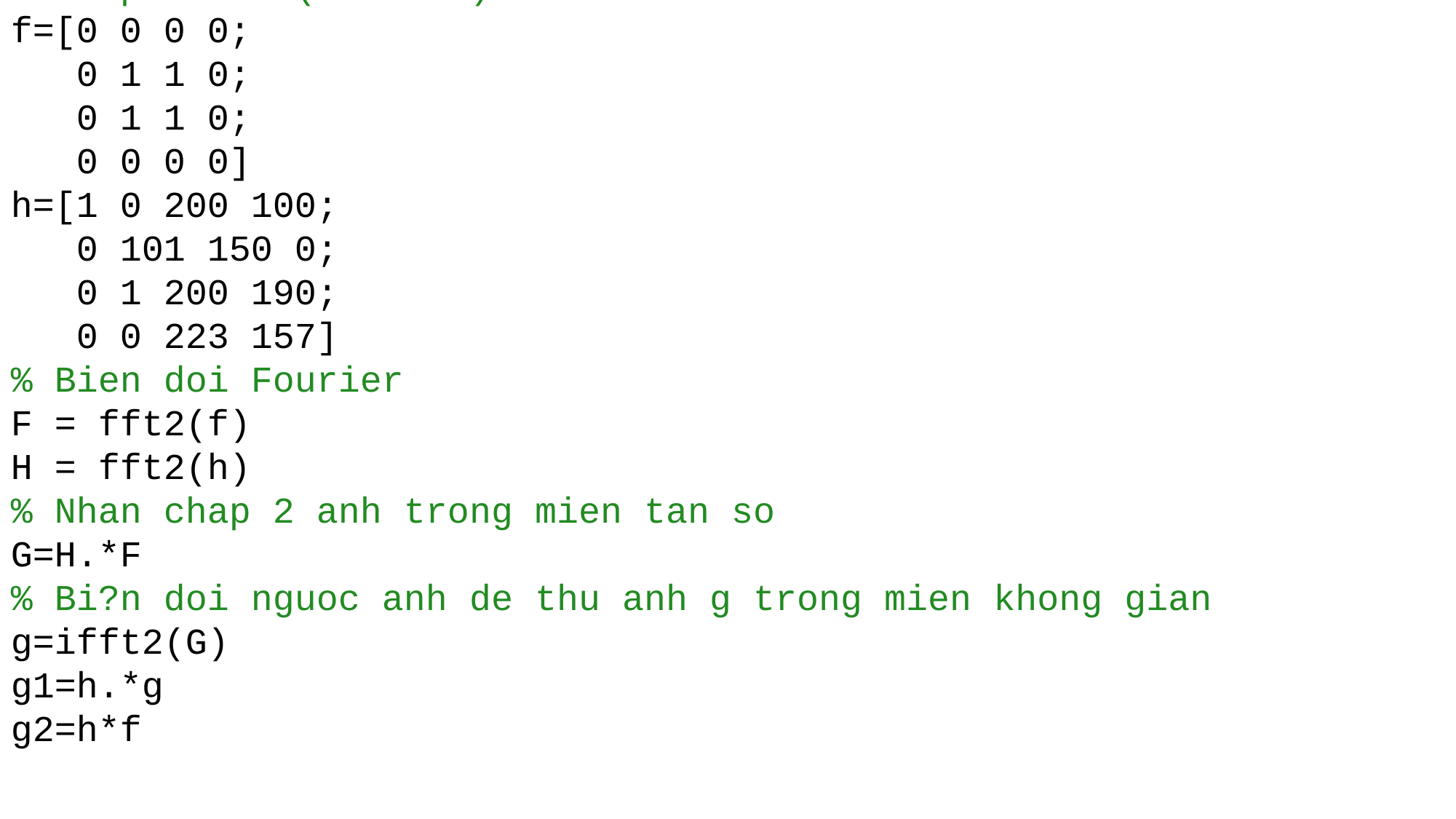

% nhap 2 ?nh (ma tran)
f=[0 0 0 0;
   0 1 1 0;
   0 1 1 0;
   0 0 0 0]
h=[1 0 200 100;
   0 101 150 0;
   0 1 200 190;
   0 0 223 157]
% Bien doi Fourier
F = fft2(f)
H = fft2(h)
% Nhan chap 2 anh trong mien tan so
G=H.*F
% Bi?n doi nguoc anh de thu anh g trong mien khong gian
g=ifft2(G)
g1=h.*g
g2=h*f